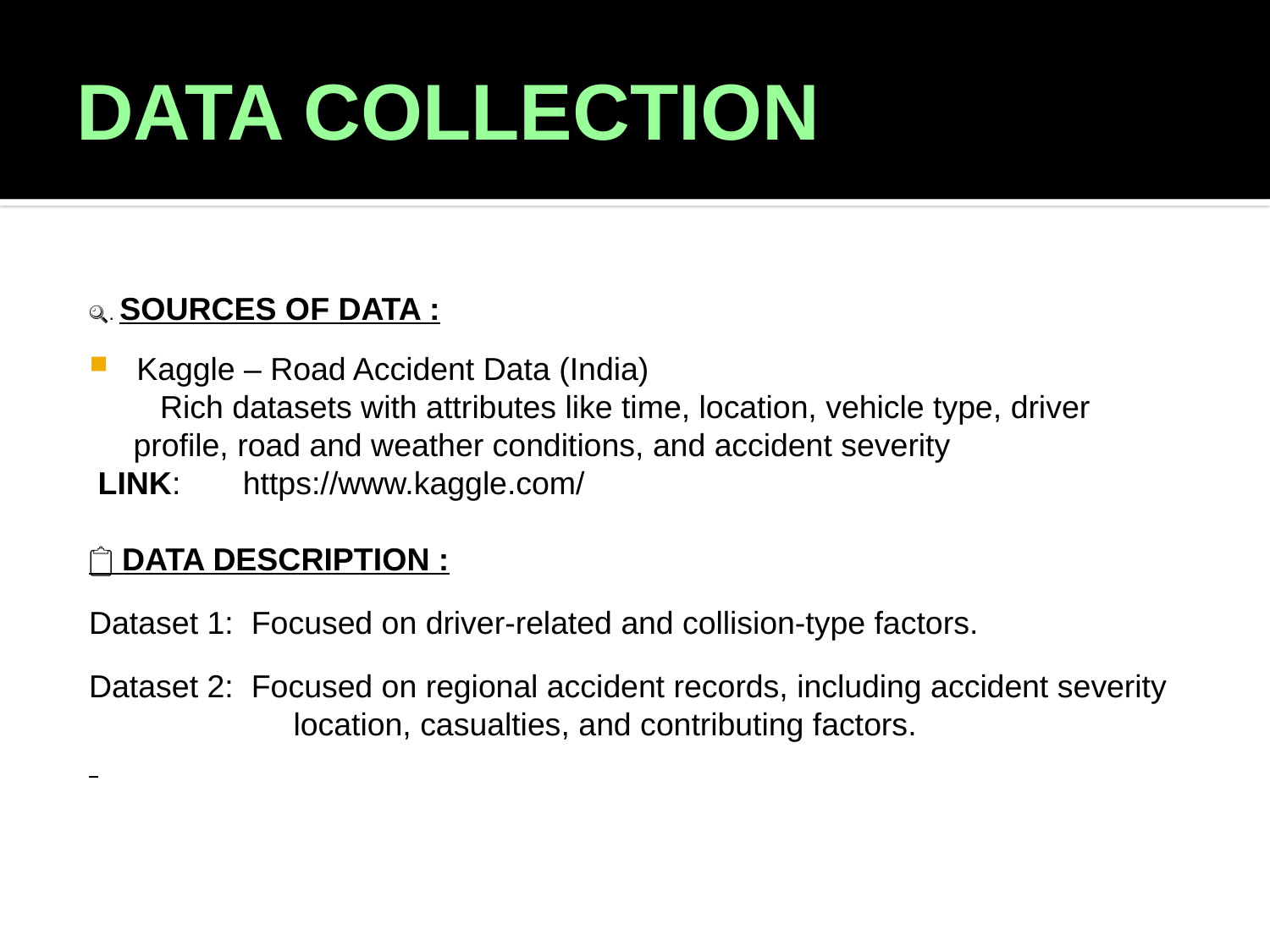

# DATA COLLECTION
🔍. SOURCES OF DATA :

Kaggle – Road Accident Data (India)
        Rich datasets with attributes like time, location, vehicle type, driver profile, road and weather conditions, and accident severity
 LINK:       https://www.kaggle.com/

📋 DATA DESCRIPTION :

Dataset 1:  Focused on driver-related and collision-type factors.

Dataset 2:  Focused on regional accident records, including accident severity
                       location, casualties, and contributing factors.